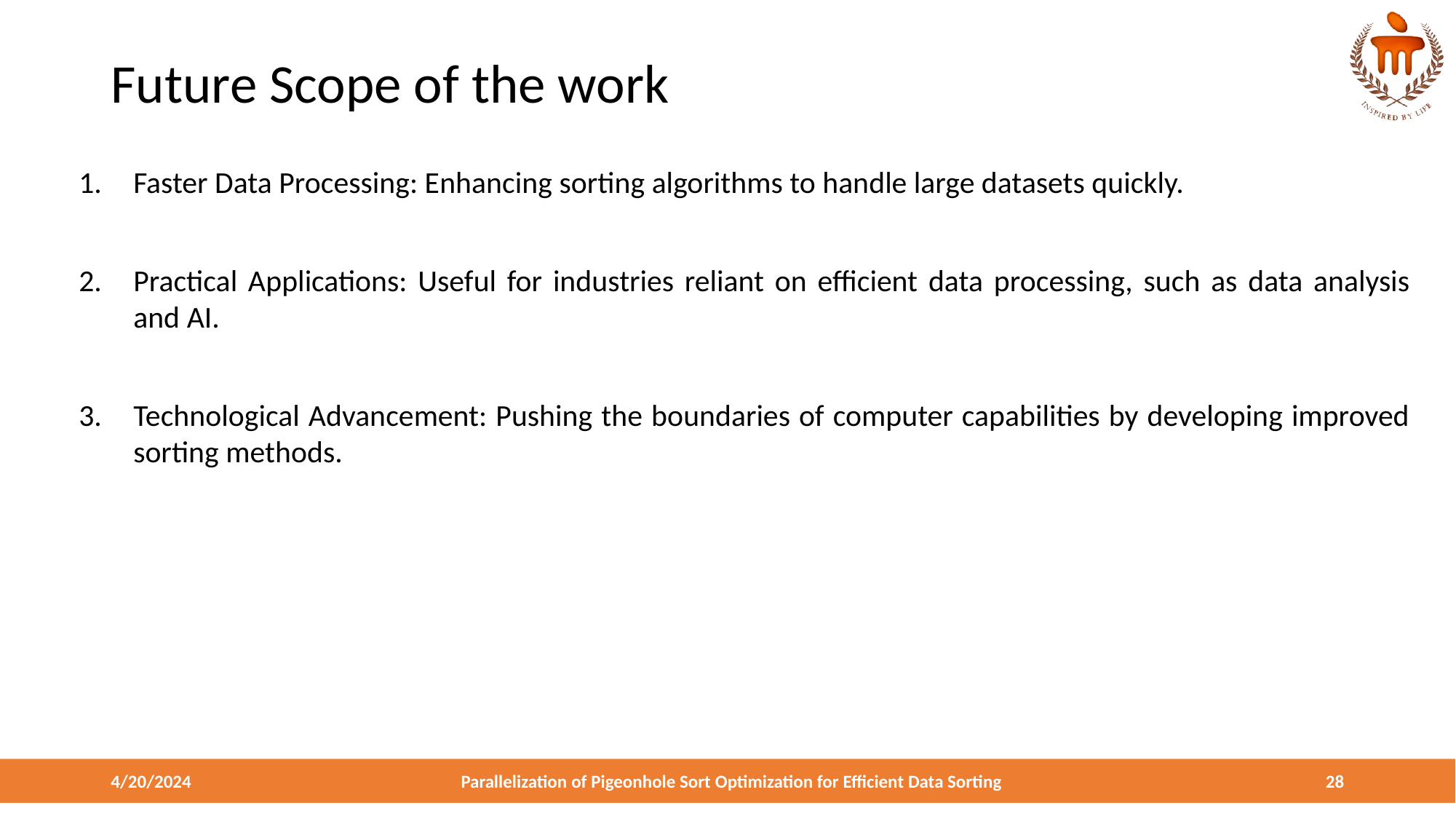

# Future Scope of the work
Faster Data Processing: Enhancing sorting algorithms to handle large datasets quickly.

Practical Applications: Useful for industries reliant on efficient data processing, such as data analysis and AI.

Technological Advancement: Pushing the boundaries of computer capabilities by developing improved sorting methods.

4/20/2024
Parallelization of Pigeonhole Sort Optimization for Efficient Data Sorting
28